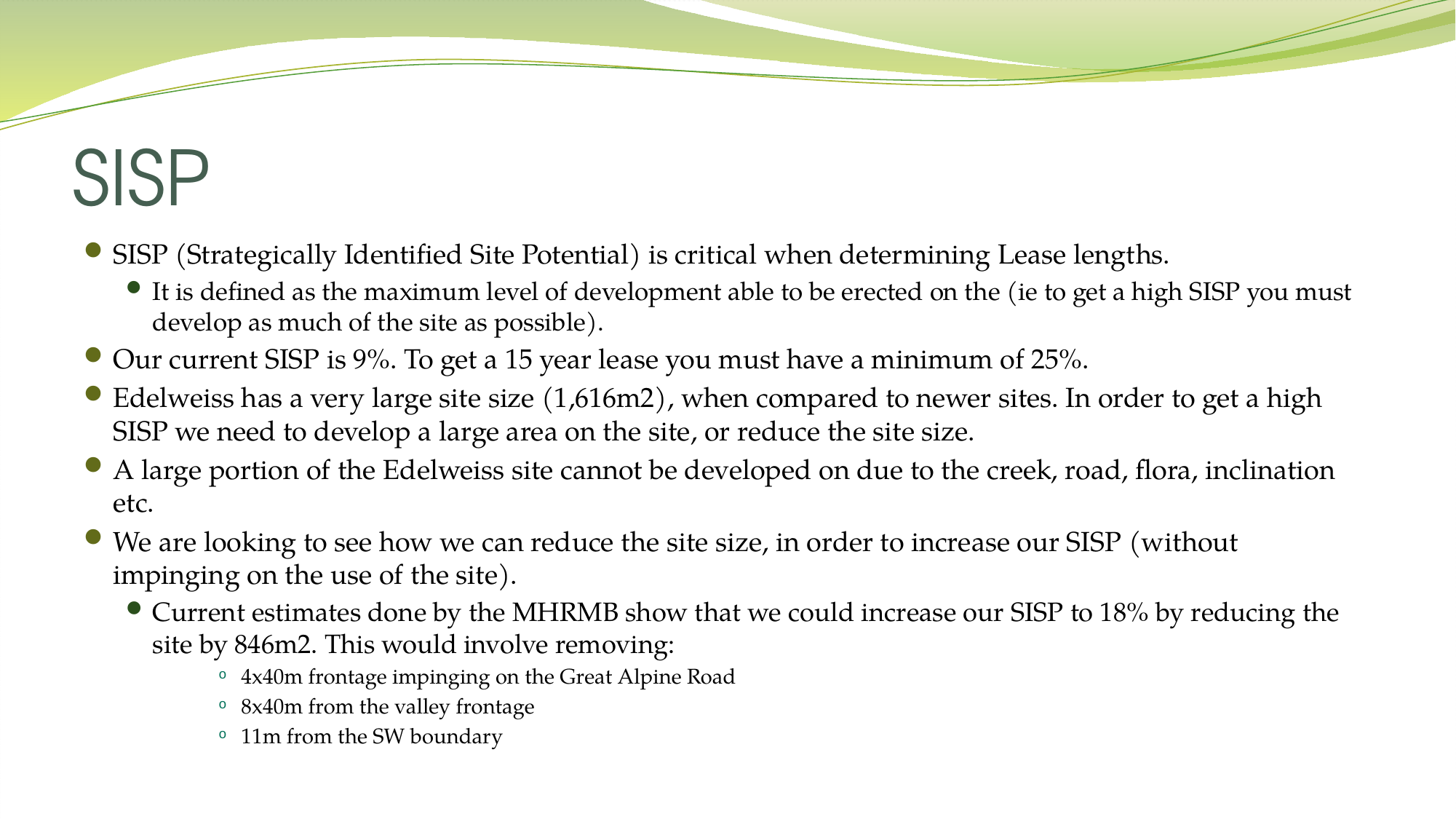

# SISP
SISP (Strategically Identified Site Potential) is critical when determining Lease lengths.
It is defined as the maximum level of development able to be erected on the (ie to get a high SISP you must develop as much of the site as possible).
Our current SISP is 9%. To get a 15 year lease you must have a minimum of 25%.
Edelweiss has a very large site size (1,616m2), when compared to newer sites. In order to get a high SISP we need to develop a large area on the site, or reduce the site size.
A large portion of the Edelweiss site cannot be developed on due to the creek, road, flora, inclination etc.
We are looking to see how we can reduce the site size, in order to increase our SISP (without impinging on the use of the site).
Current estimates done by the MHRMB show that we could increase our SISP to 18% by reducing the site by 846m2. This would involve removing:
4x40m frontage impinging on the Great Alpine Road
8x40m from the valley frontage
11m from the SW boundary